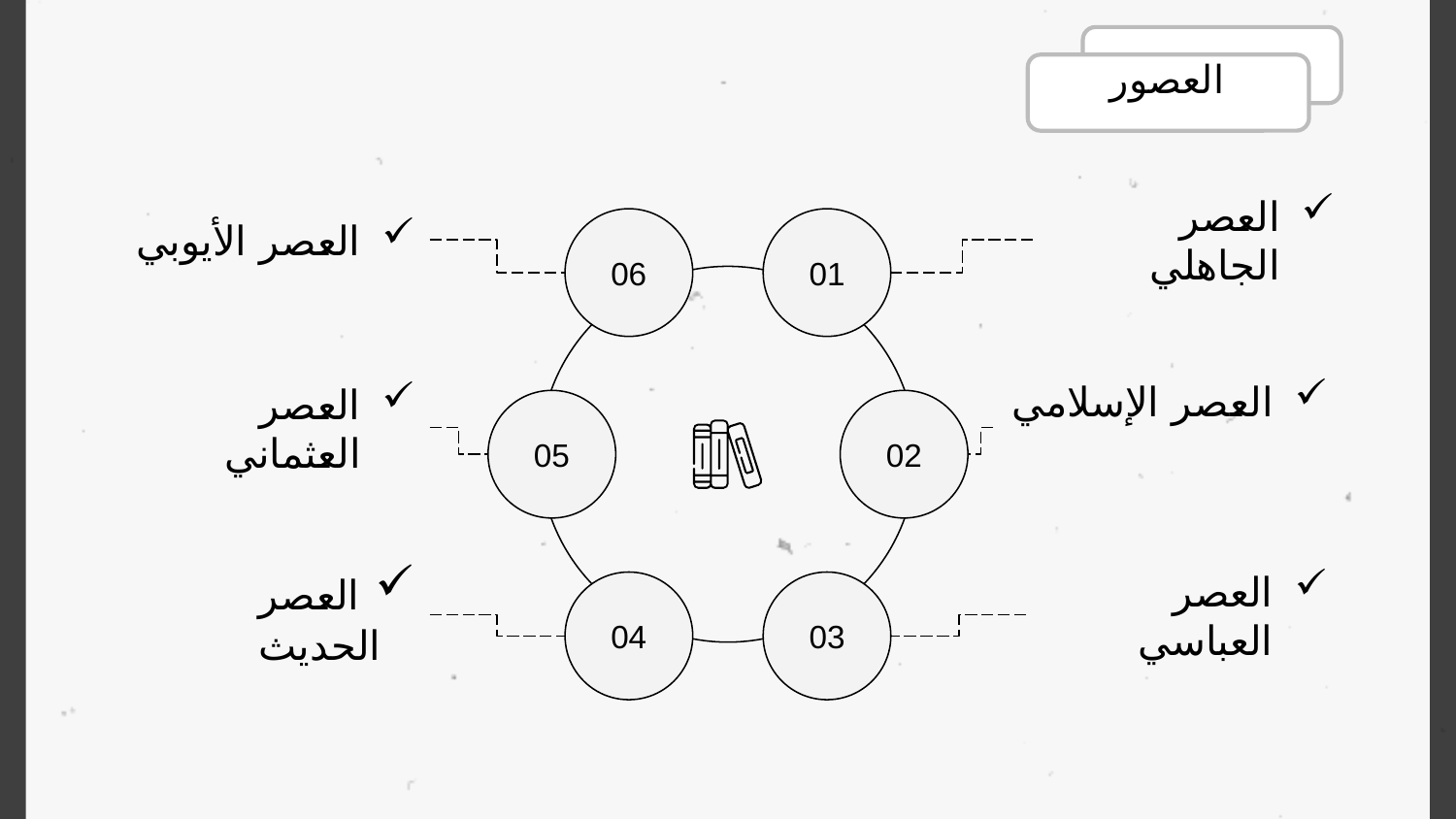

العصور

06
01
العصر الأيوبي
العصر الجاهلي

05
02
العصر العثماني
العصر الإسلامي

04
03
 العصر الحديث
العصر العباسي